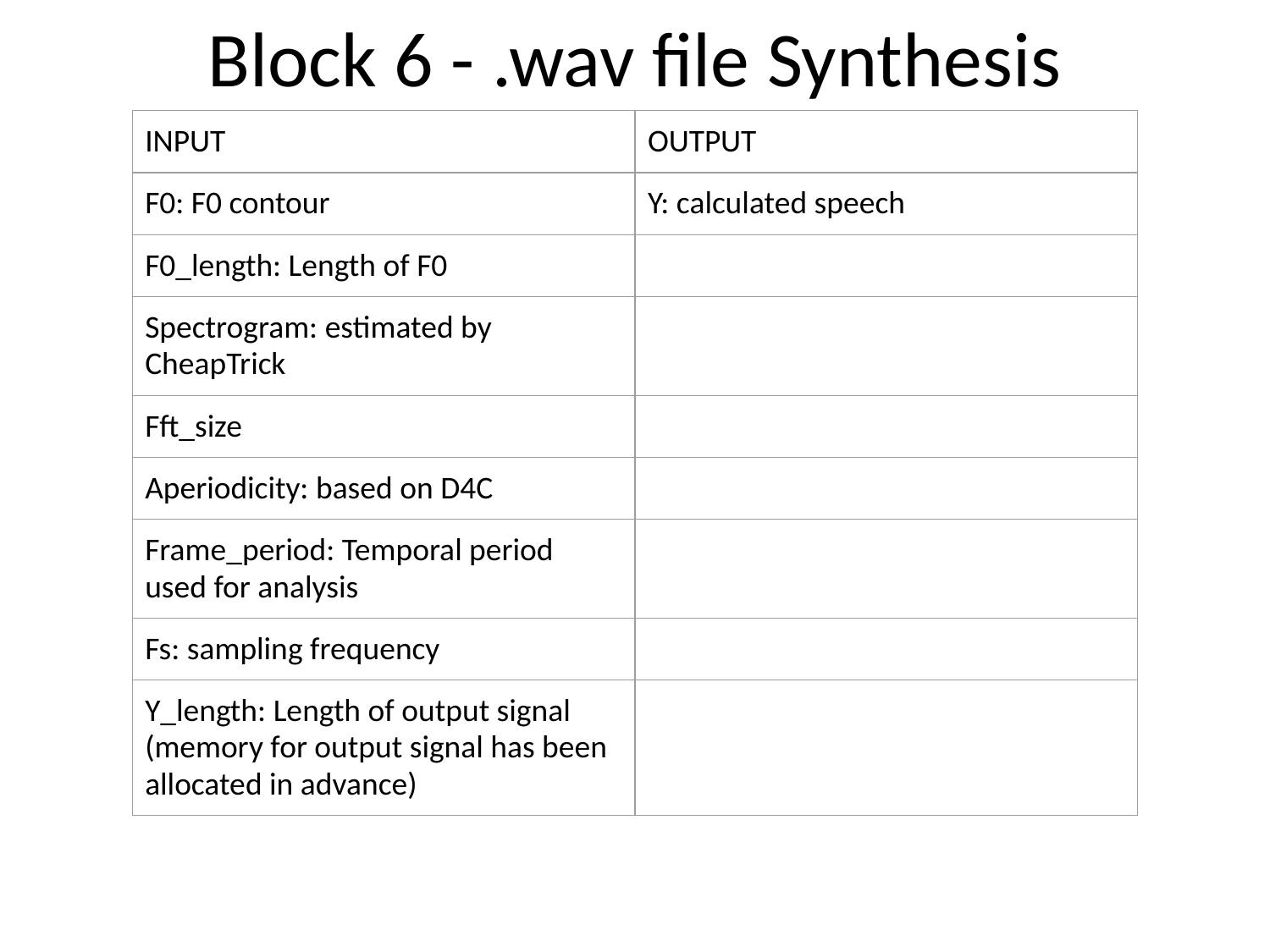

# Block 6 - .wav file Synthesis

| INPUT | OUTPUT |
| --- | --- |
| F0: F0 contour | Y: calculated speech |
| F0\_length: Length of F0 |  |
| Spectrogram: estimated by CheapTrick |  |
| Fft\_size |  |
| Aperiodicity: based on D4C |  |
| Frame\_period: Temporal period used for analysis |  |
| Fs: sampling frequency |  |
| Y\_length: Length of output signal (memory for output signal has been allocated in advance) |  |